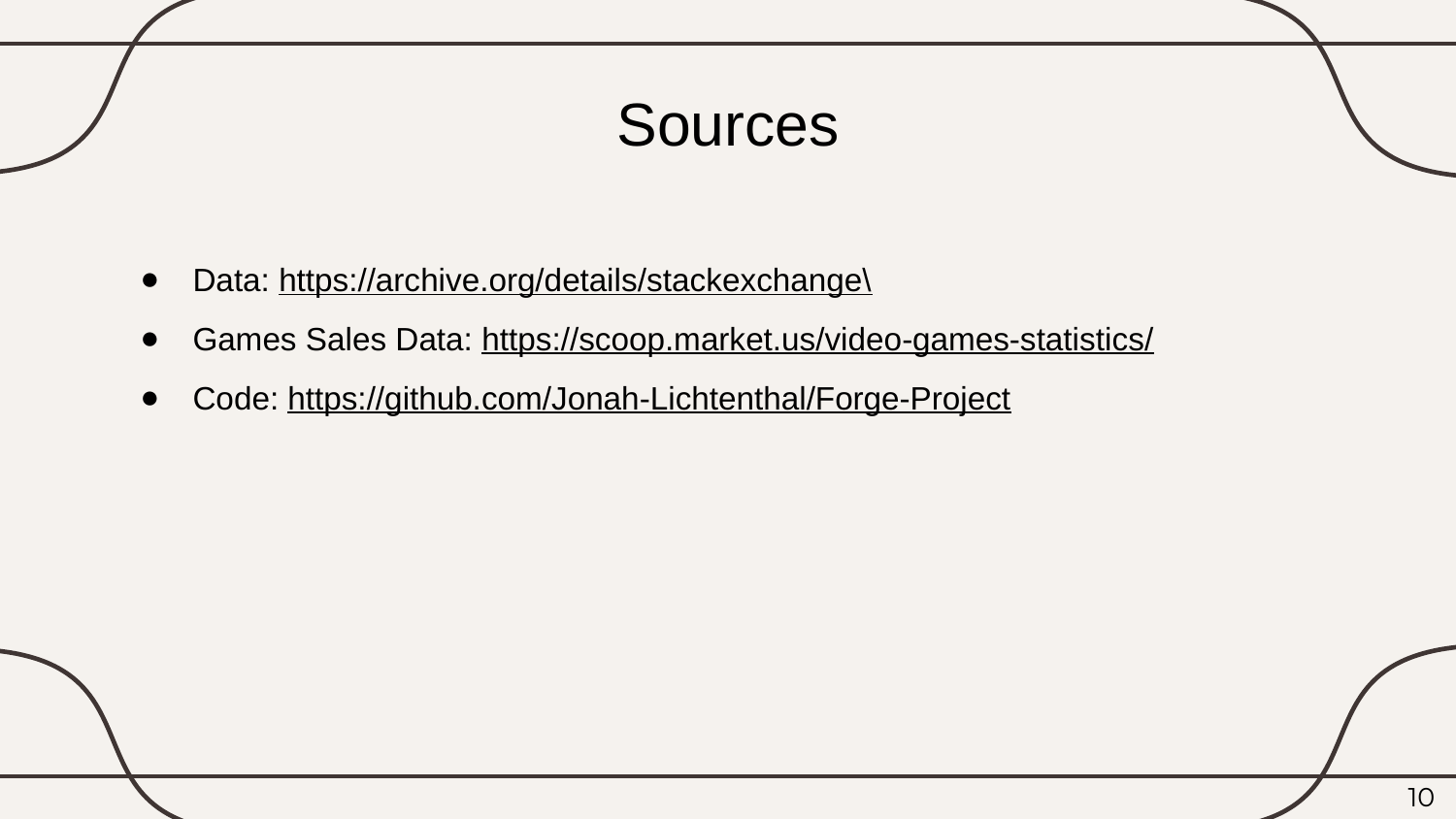

# Sources
Data: https://archive.org/details/stackexchange\
Games Sales Data: https://scoop.market.us/video-games-statistics/
Code: https://github.com/Jonah-Lichtenthal/Forge-Project

10